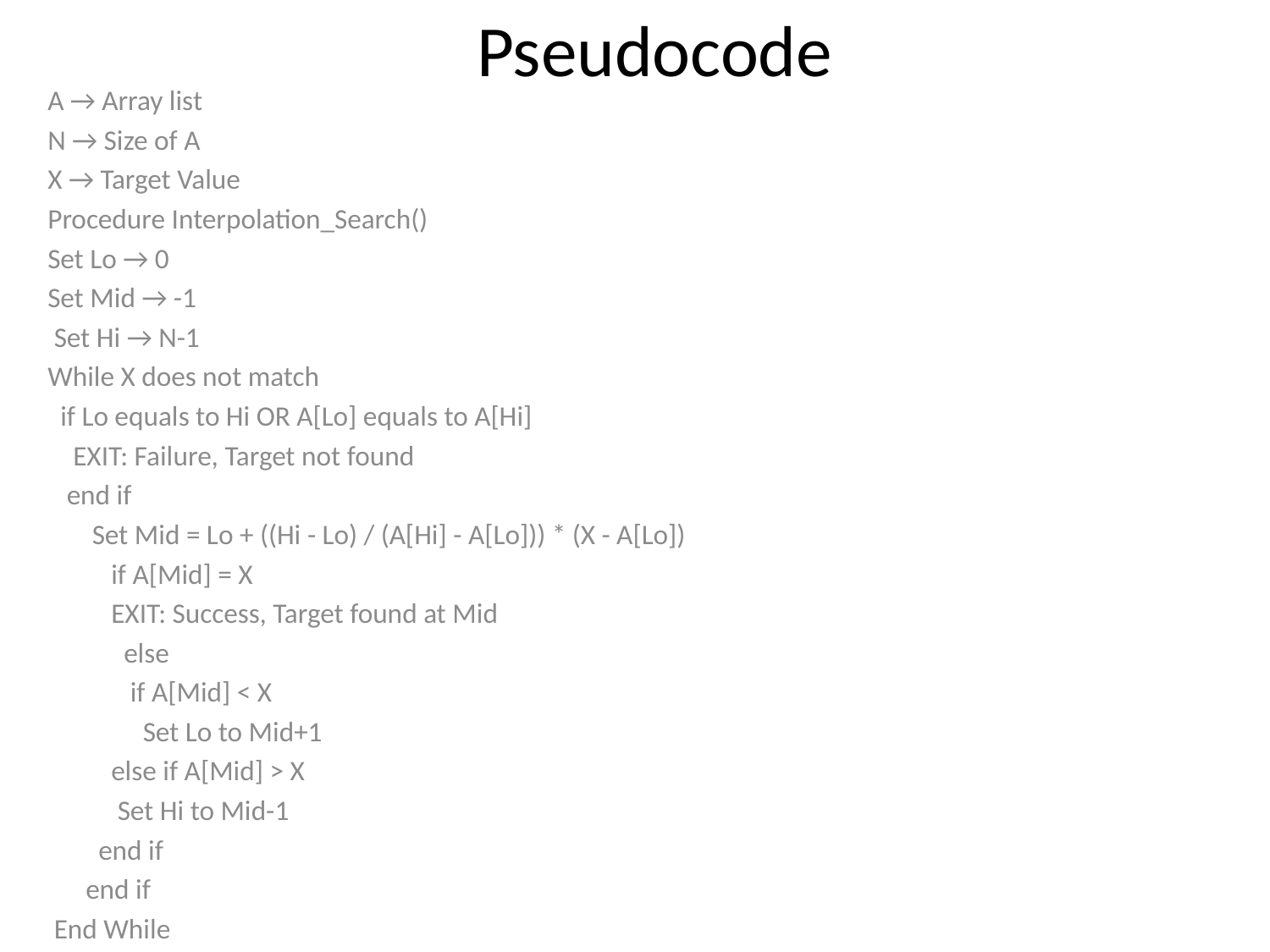

# Pseudocode
A → Array list
N → Size of A
X → Target Value
Procedure Interpolation_Search()
Set Lo → 0
Set Mid → -1
 Set Hi → N-1
While X does not match
  if Lo equals to Hi OR A[Lo] equals to A[Hi]
    EXIT: Failure, Target not found
   end if
       Set Mid = Lo + ((Hi - Lo) / (A[Hi] - A[Lo])) * (X - A[Lo])
          if A[Mid] = X
          EXIT: Success, Target found at Mid
            else
             if A[Mid] < X
               Set Lo to Mid+1
          else if A[Mid] > X
           Set Hi to Mid-1
        end if
      end if
 End While